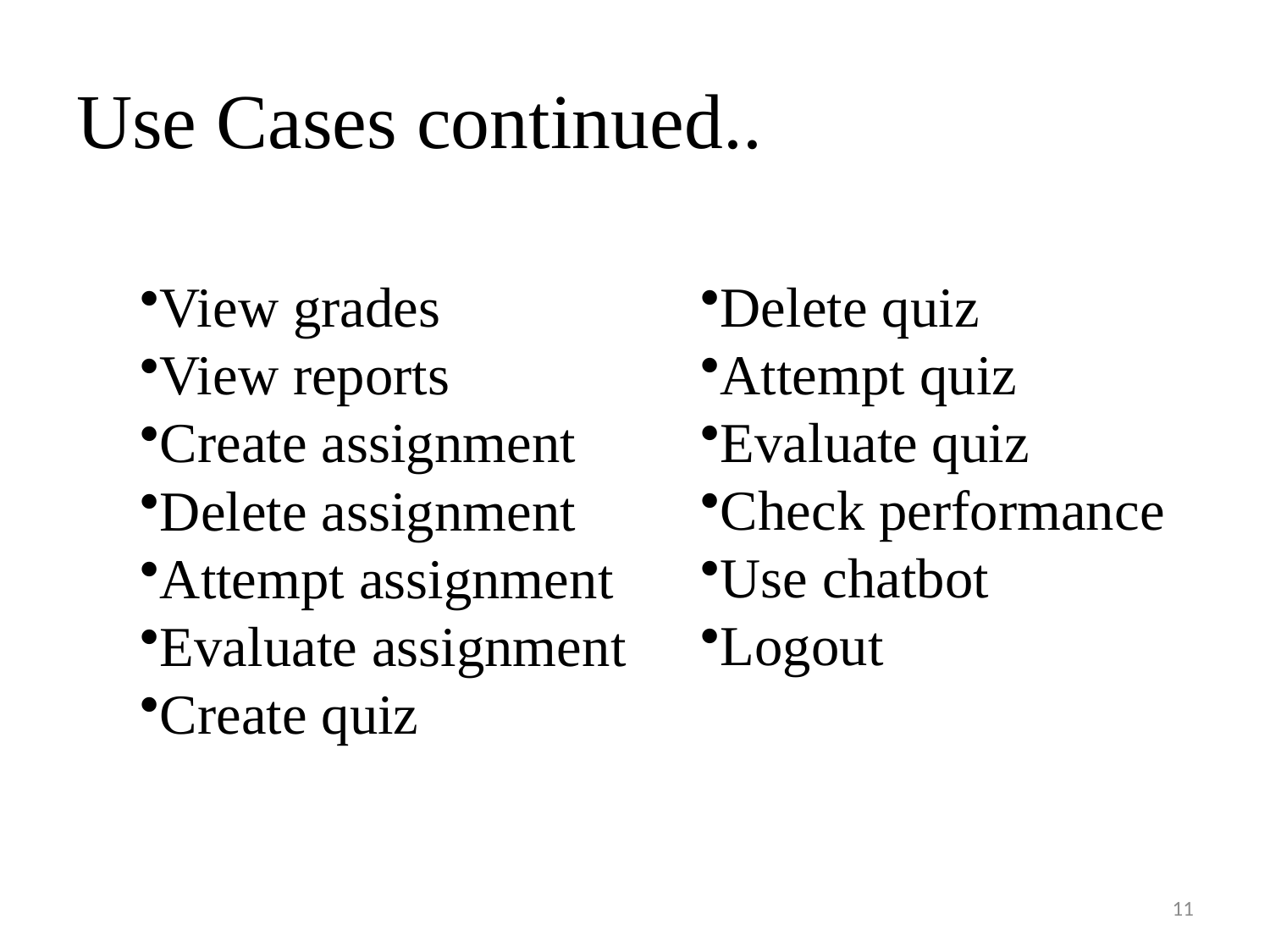

# Use Cases continued..
View grades
View reports
Create assignment
Delete assignment
Attempt assignment
Evaluate assignment
Create quiz

Delete quiz
Attempt quiz
Evaluate quiz
Check performance
Use chatbot
Logout
11